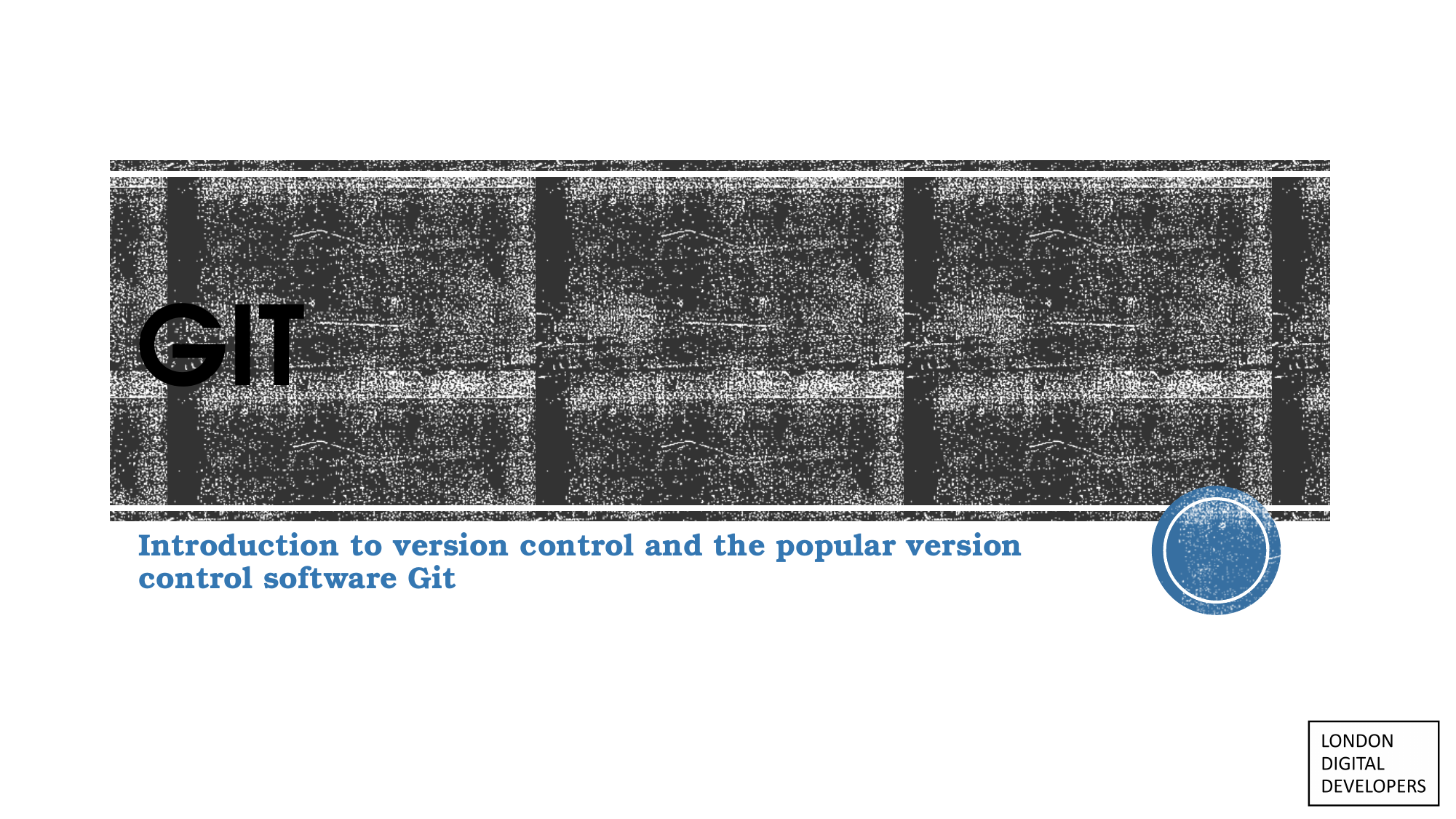

# GIT
Introduction to version control and the popular version control software Git